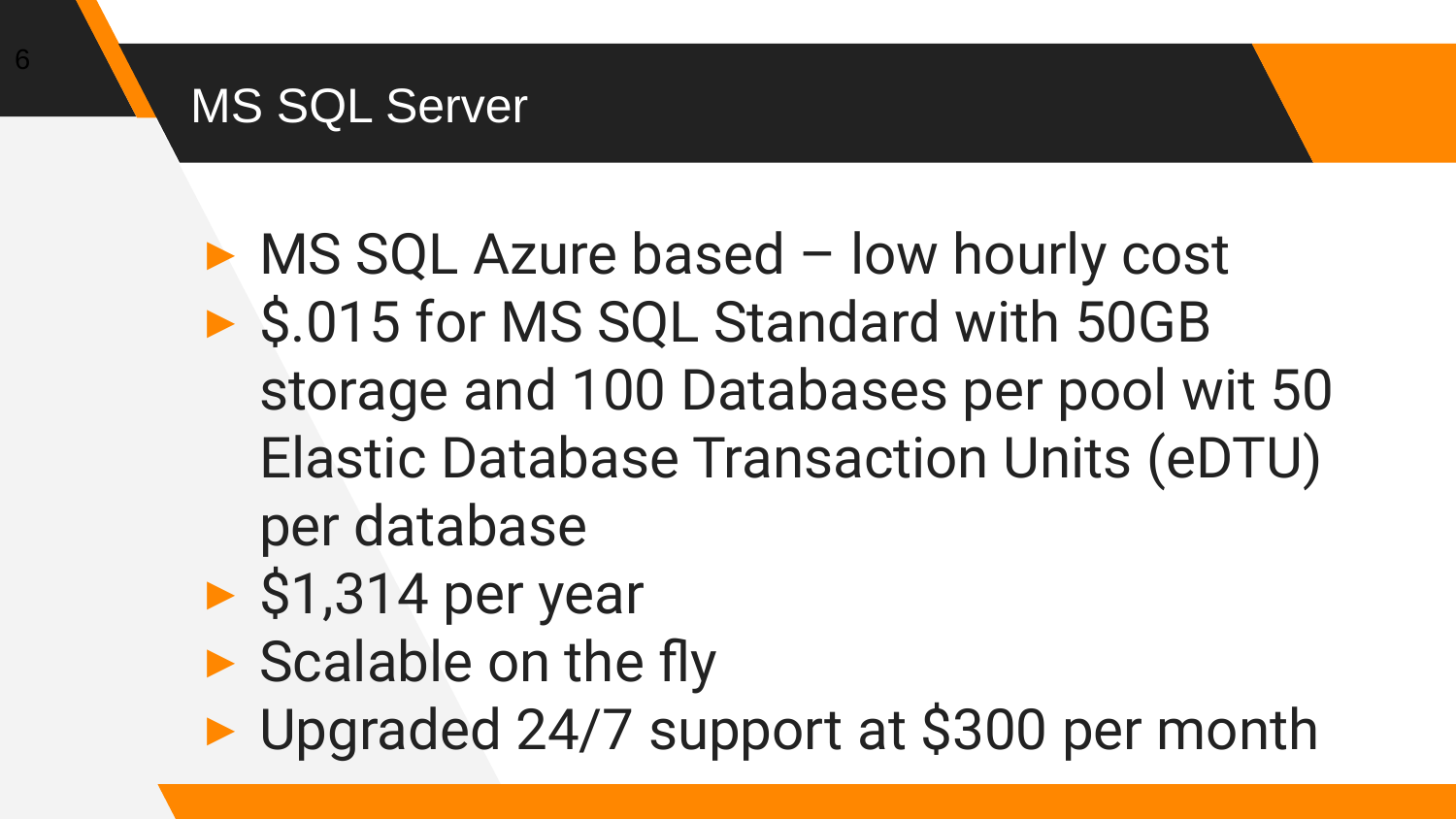

6
# MS SQL Server
MS SQL Azure based – low hourly cost
$.015 for MS SQL Standard with 50GB storage and 100 Databases per pool wit 50 Elastic Database Transaction Units (eDTU) per database
$1,314 per year
Scalable on the fly
Upgraded 24/7 support at $300 per month